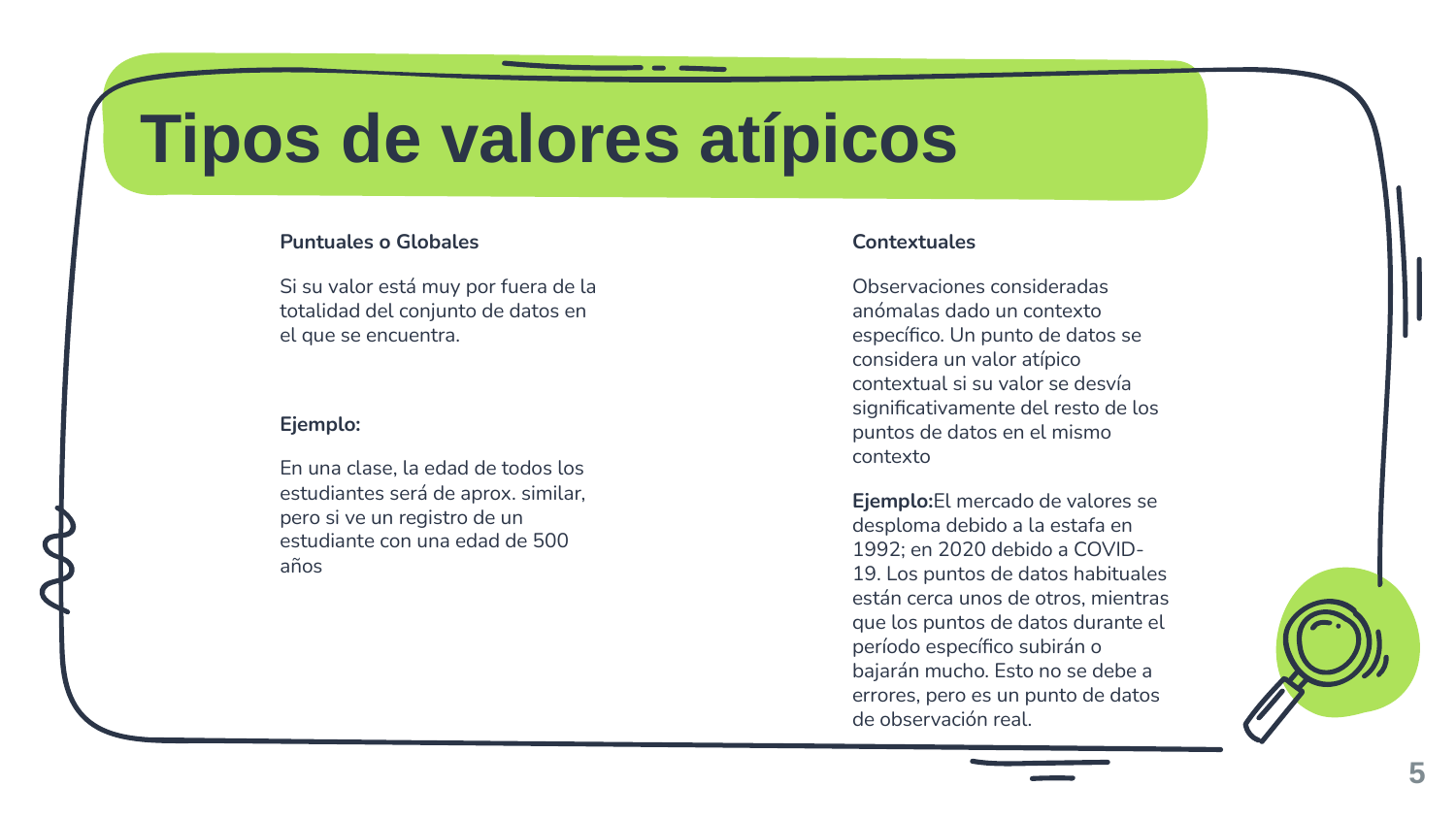

# Tipos de valores atípicos
Puntuales o Globales
Si su valor está muy por fuera de la totalidad del conjunto de datos en el que se encuentra.

Ejemplo:
En una clase, la edad de todos los estudiantes será de aprox. similar, pero si ve un registro de un estudiante con una edad de 500 años
Contextuales
Observaciones consideradas anómalas dado un contexto específico. Un punto de datos se considera un valor atípico contextual si su valor se desvía significativamente del resto de los puntos de datos en el mismo contexto
Ejemplo:El mercado de valores se desploma debido a la estafa en 1992; en 2020 debido a COVID-19. Los puntos de datos habituales están cerca unos de otros, mientras que los puntos de datos durante el período específico subirán o bajarán mucho. Esto no se debe a errores, pero es un punto de datos de observación real.

5